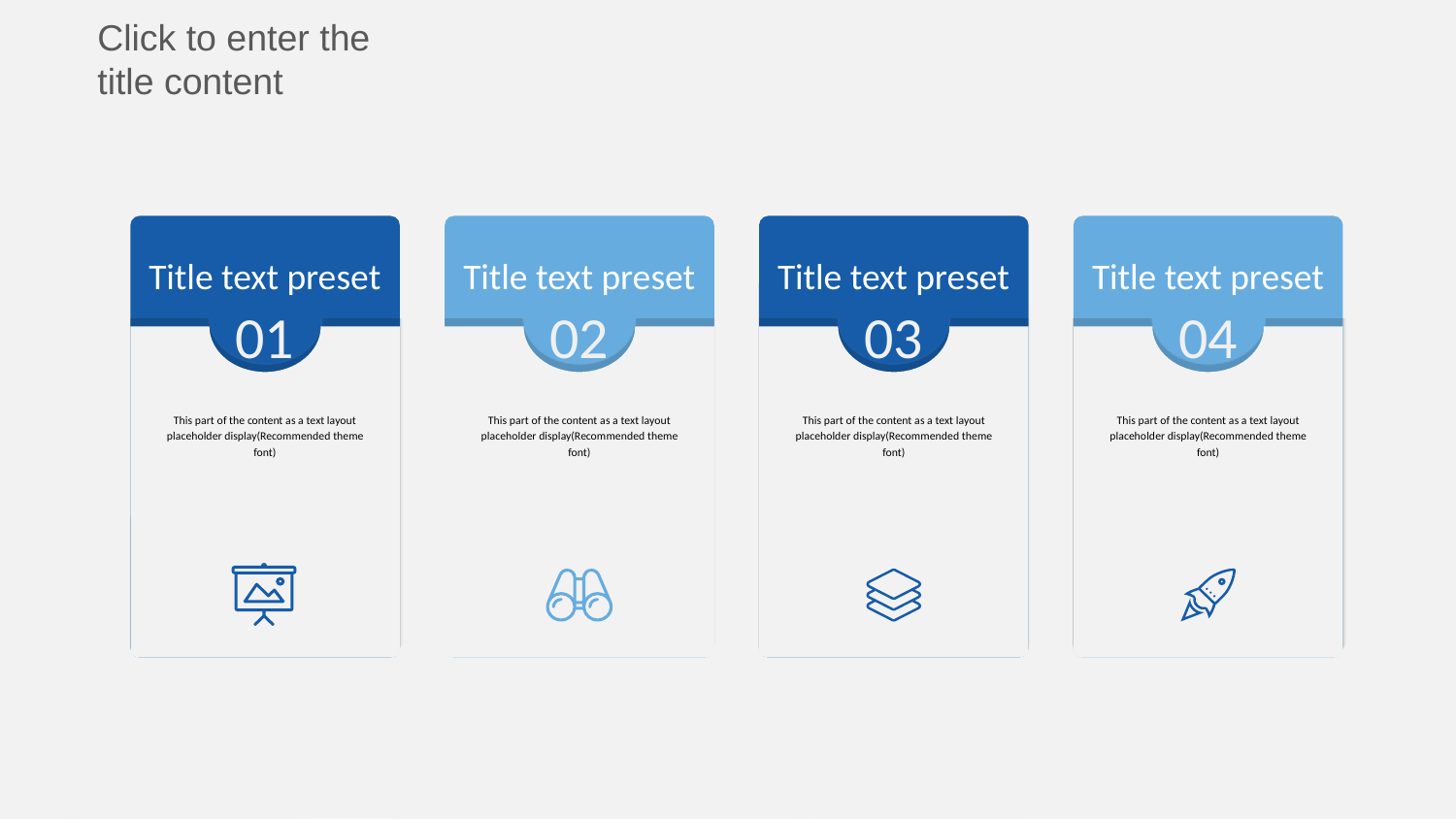

Click to enter the title content
Title text preset
01

This part of the content as a text layout placeholder display(Recommended theme font)

Title text preset
02

This part of the content as a text layout placeholder display(Recommended theme font)

Title text preset
03

This part of the content as a text layout placeholder display(Recommended theme font)

Title text preset
04

This part of the content as a text layout placeholder display(Recommended theme font)